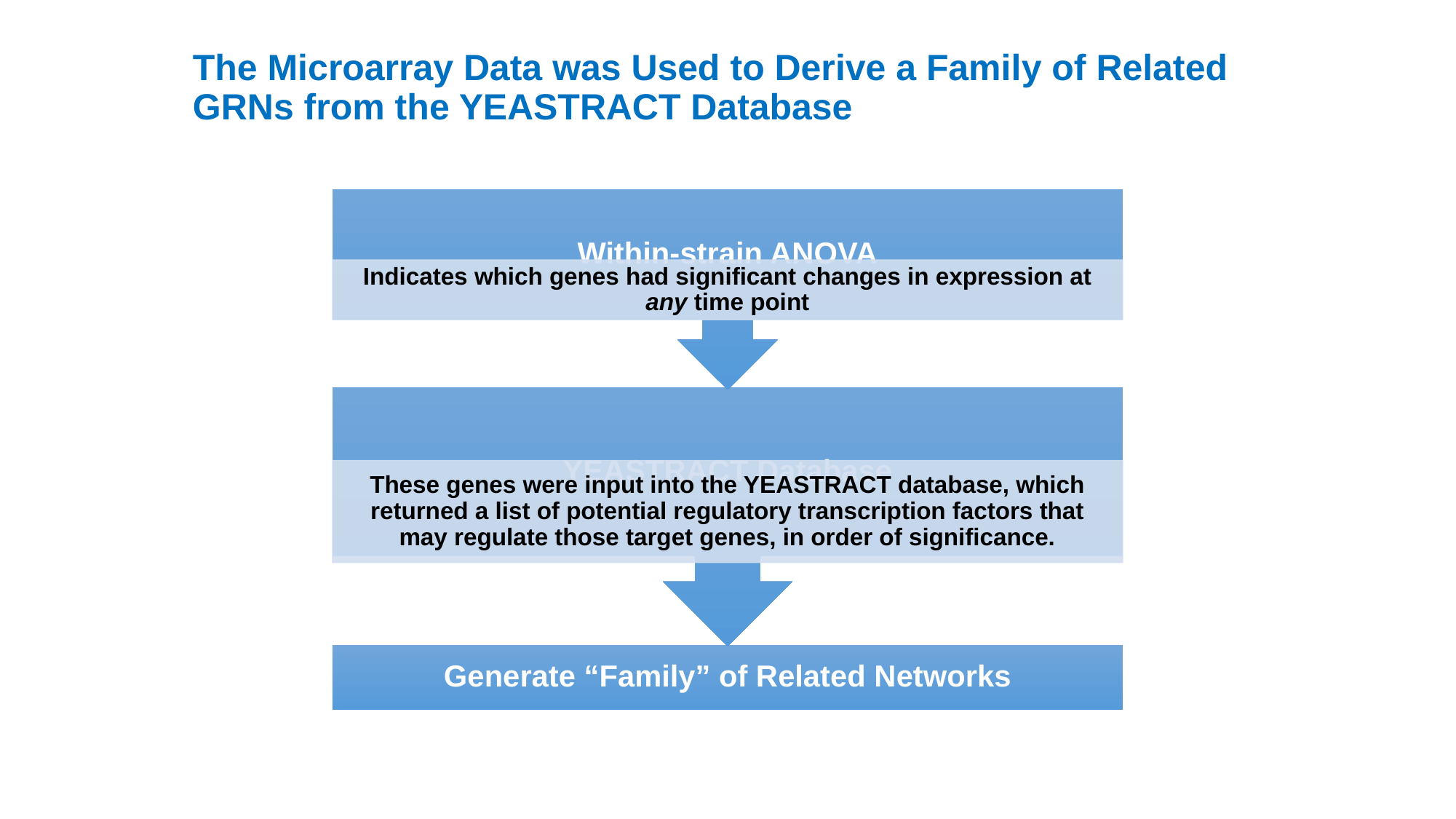

# The Microarray Data was Used to Derive a Family of Related GRNs from the YEASTRACT Database
Generate “Family” of Related Networks
YEASTRACT Database
These genes were input into the YEASTRACT database, which returned a list of potential regulatory transcription factors that may regulate those target genes, in order of significance.
Within-strain ANOVA
Indicates which genes had significant changes in expression at any time point